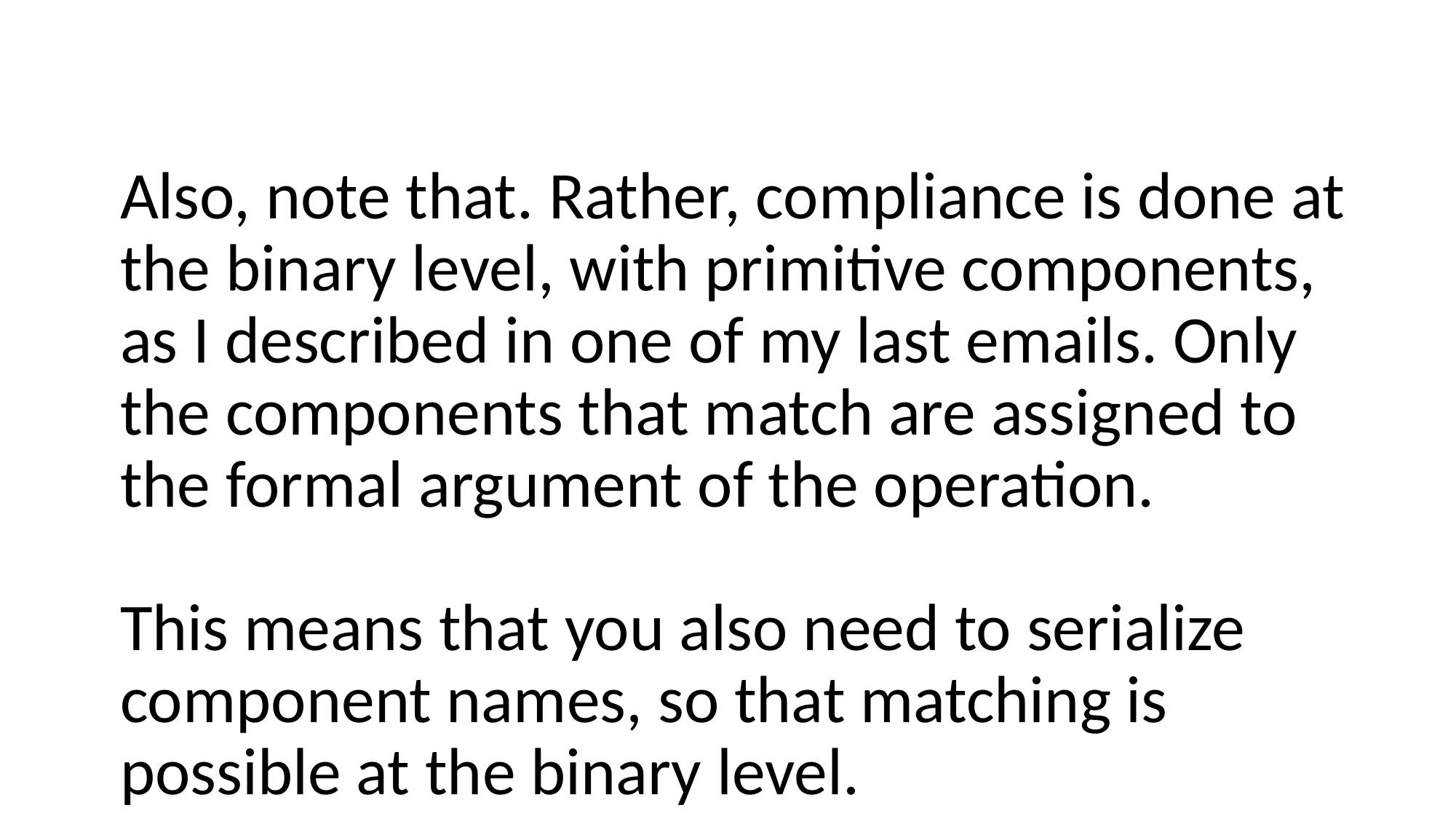

# Also, note that. Rather, compliance is done at the binary level, with primitive components, as I described in one of my last emails. Only the components that match are assigned to the formal argument of the operation.   This means that you also need to serialize component names, so that matching is possible at the binary level.